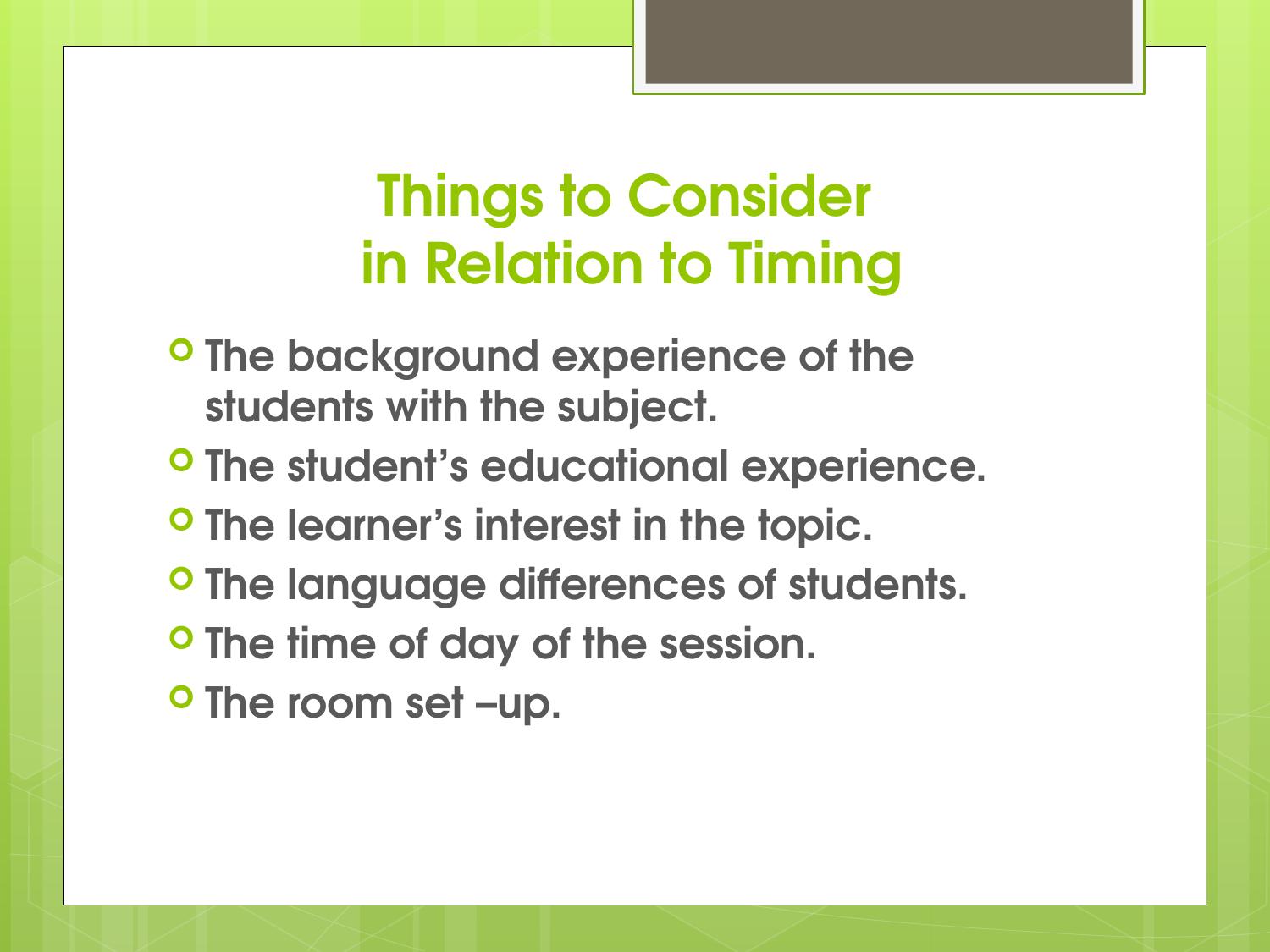

# Things to Consider in Relation to Timing
The background experience of the students with the subject.
The student’s educational experience.
The learner’s interest in the topic.
The language differences of students.
The time of day of the session.
The room set –up.